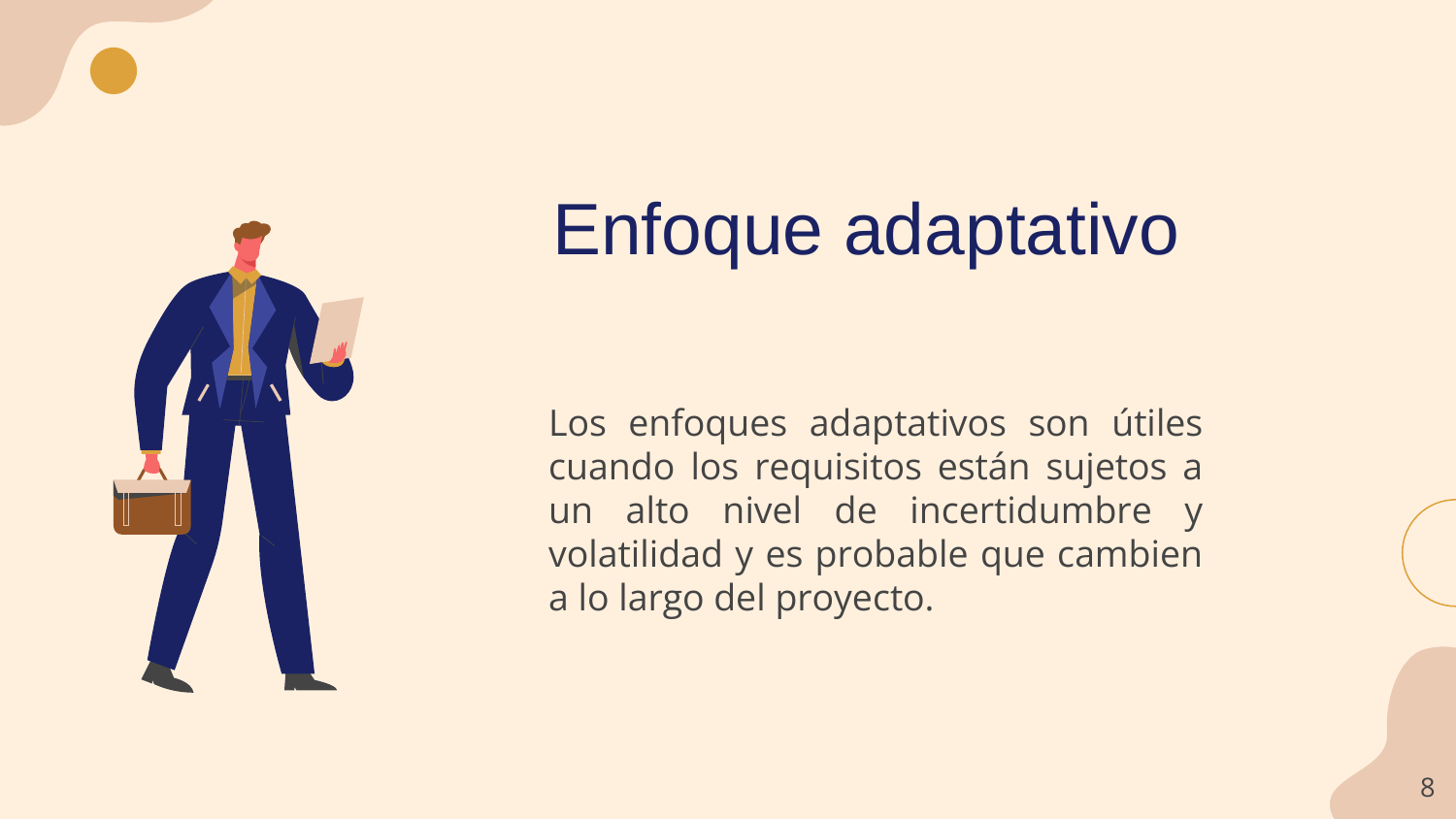

# Enfoque adaptativo

Los enfoques adaptativos son útiles cuando los requisitos están sujetos a un alto nivel de incertidumbre y volatilidad y es probable que cambien a lo largo del proyecto.
8